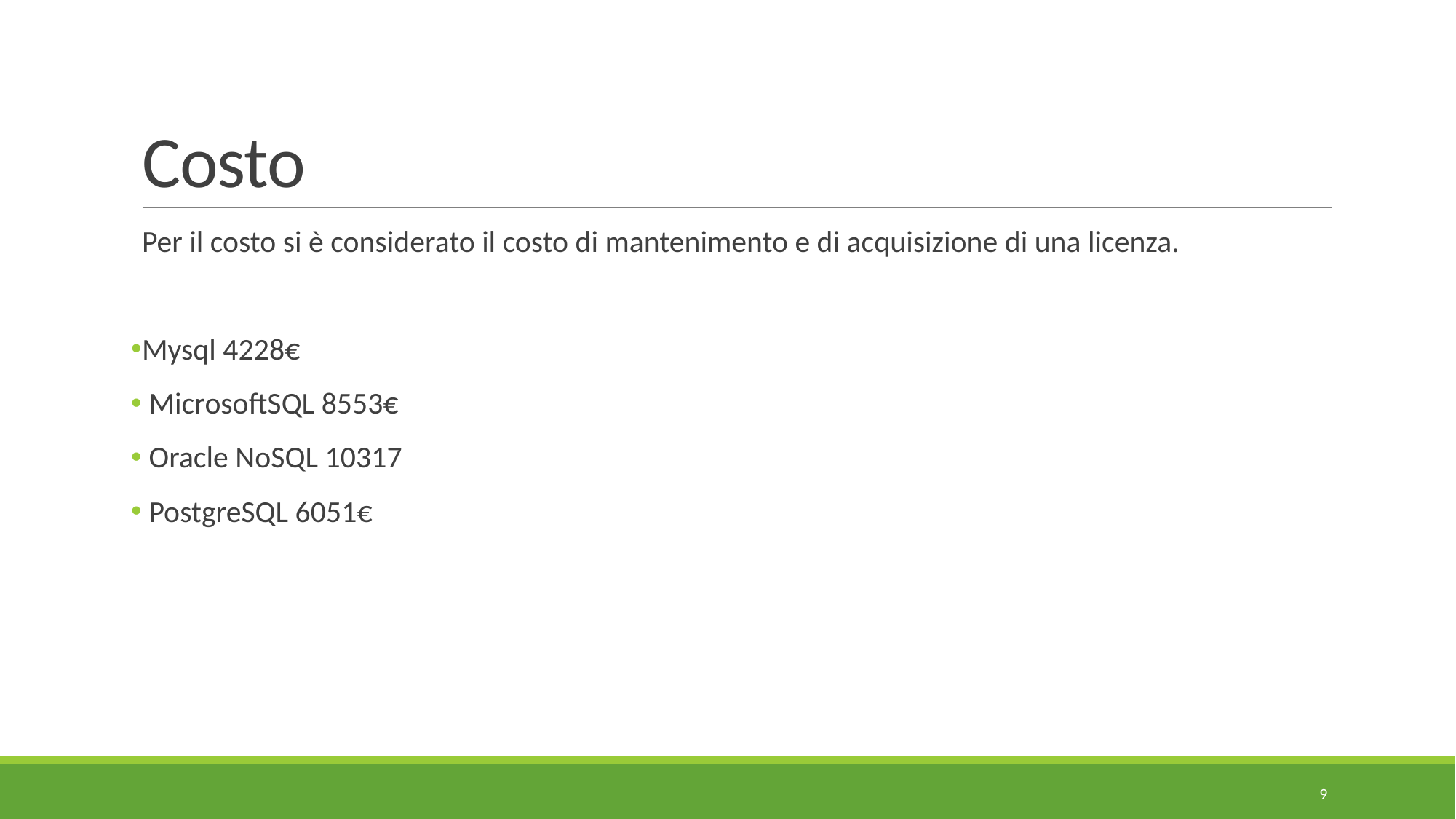

# Costo
Per il costo si è considerato il costo di mantenimento e di acquisizione di una licenza.

Mysql 4228€
 MicrosoftSQL 8553€
 Oracle NoSQL 10317
 PostgreSQL 6051€

9